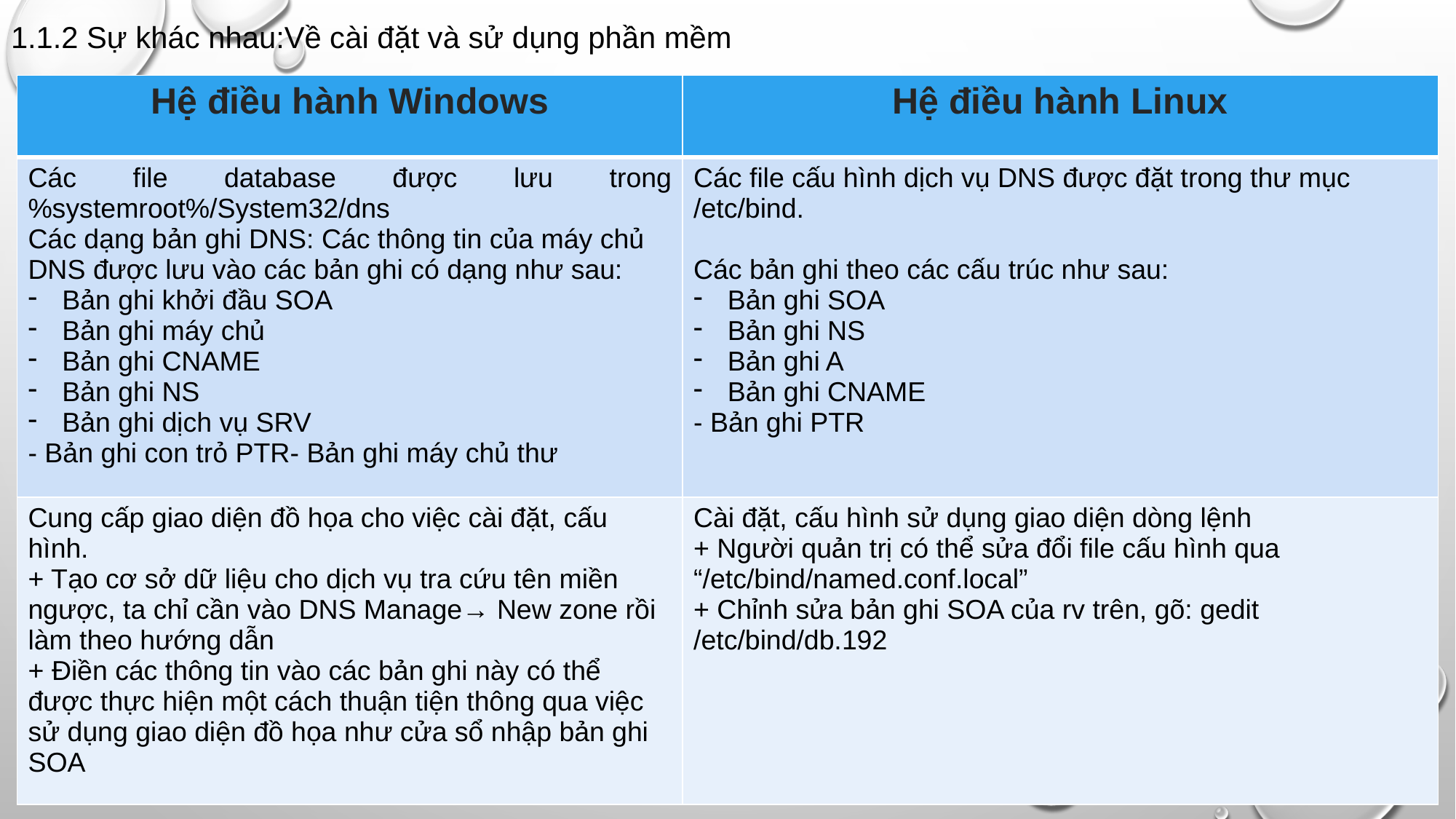

#
1.1.2 Sự khác nhau:Về cài đặt và sử dụng phần mềm
 1.1.2.2: Về sử dụng phần mềm

| Hệ điều hành Windows | Hệ điều hành Linux |
| --- | --- |
| Các file database được lưu trong %systemroot%/System32/dns Các dạng bản ghi DNS: Các thông tin của máy chủ DNS được lưu vào các bản ghi có dạng như sau: Bản ghi khởi đầu SOA Bản ghi máy chủ Bản ghi CNAME Bản ghi NS Bản ghi dịch vụ SRV - Bản ghi con trỏ PTR- Bản ghi máy chủ thư | Các file cấu hình dịch vụ DNS được đặt trong thư mục /etc/bind. Các bản ghi theo các cấu trúc như sau: Bản ghi SOA Bản ghi NS Bản ghi A Bản ghi CNAME - Bản ghi PTR |
| Cung cấp giao diện đồ họa cho việc cài đặt, cấu hình. + Tạo cơ sở dữ liệu cho dịch vụ tra cứu tên miền ngược, ta chỉ cần vào DNS Manage→ New zone rồi làm theo hướng dẫn + Điền các thông tin vào các bản ghi này có thể được thực hiện một cách thuận tiện thông qua việc sử dụng giao diện đồ họa như cửa sổ nhập bản ghi SOA | Cài đặt, cấu hình sử dụng giao diện dòng lệnh + Người quản trị có thể sửa đổi file cấu hình qua “/etc/bind/named.conf.local” + Chỉnh sửa bản ghi SOA của rv trên, gõ: gedit /etc/bind/db.192 |